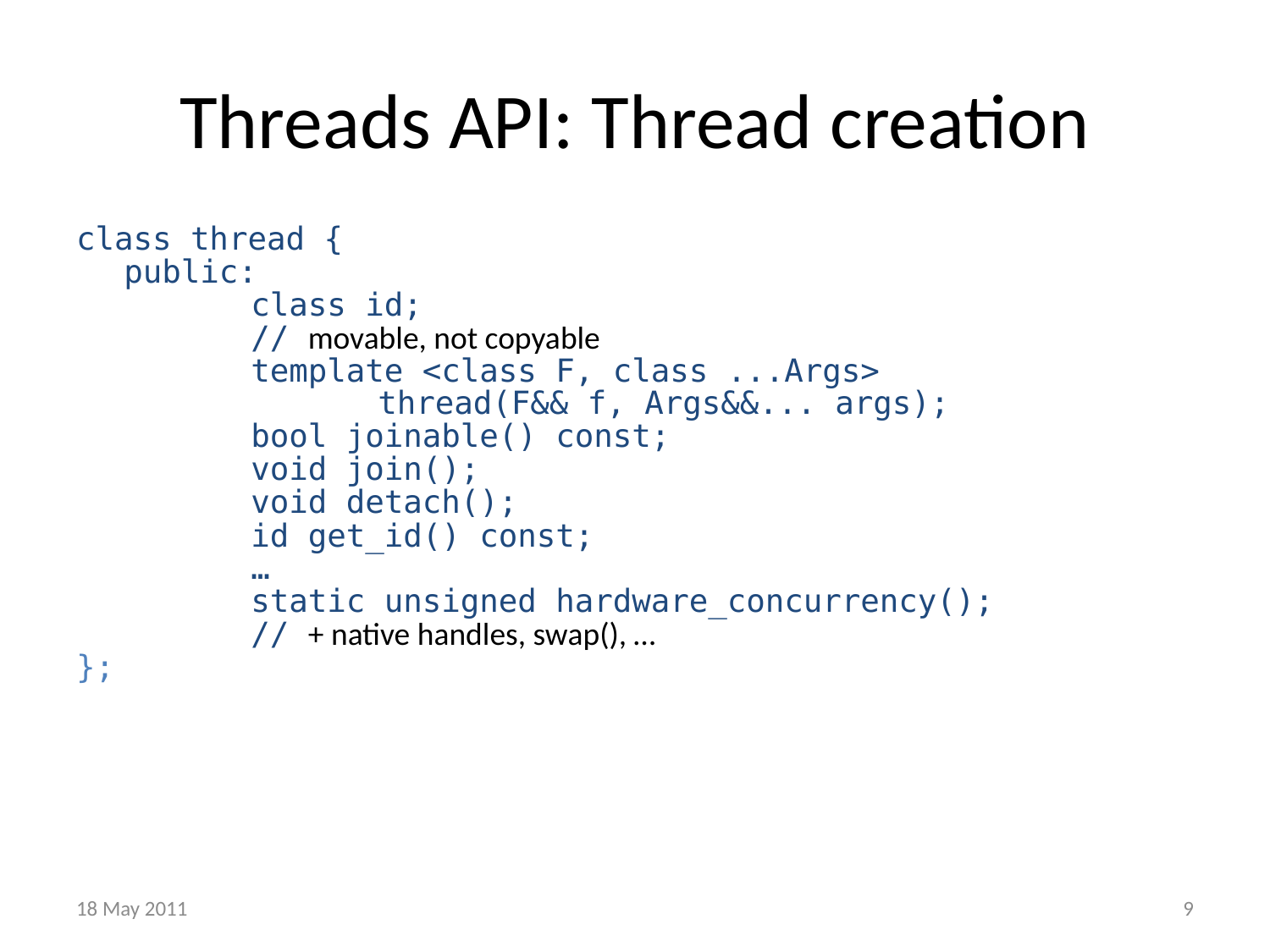

# Threads API: Thread creation
class thread {
	public:
		class id;
		// movable, not copyable
		template <class F, class ...Args>
			thread(F&& f, Args&&... args);
		bool joinable() const;
		void join();
		void detach();
		id get_id() const;
		…
		static unsigned hardware_concurrency();
		// + native handles, swap(), …
};
9
18 May 2011